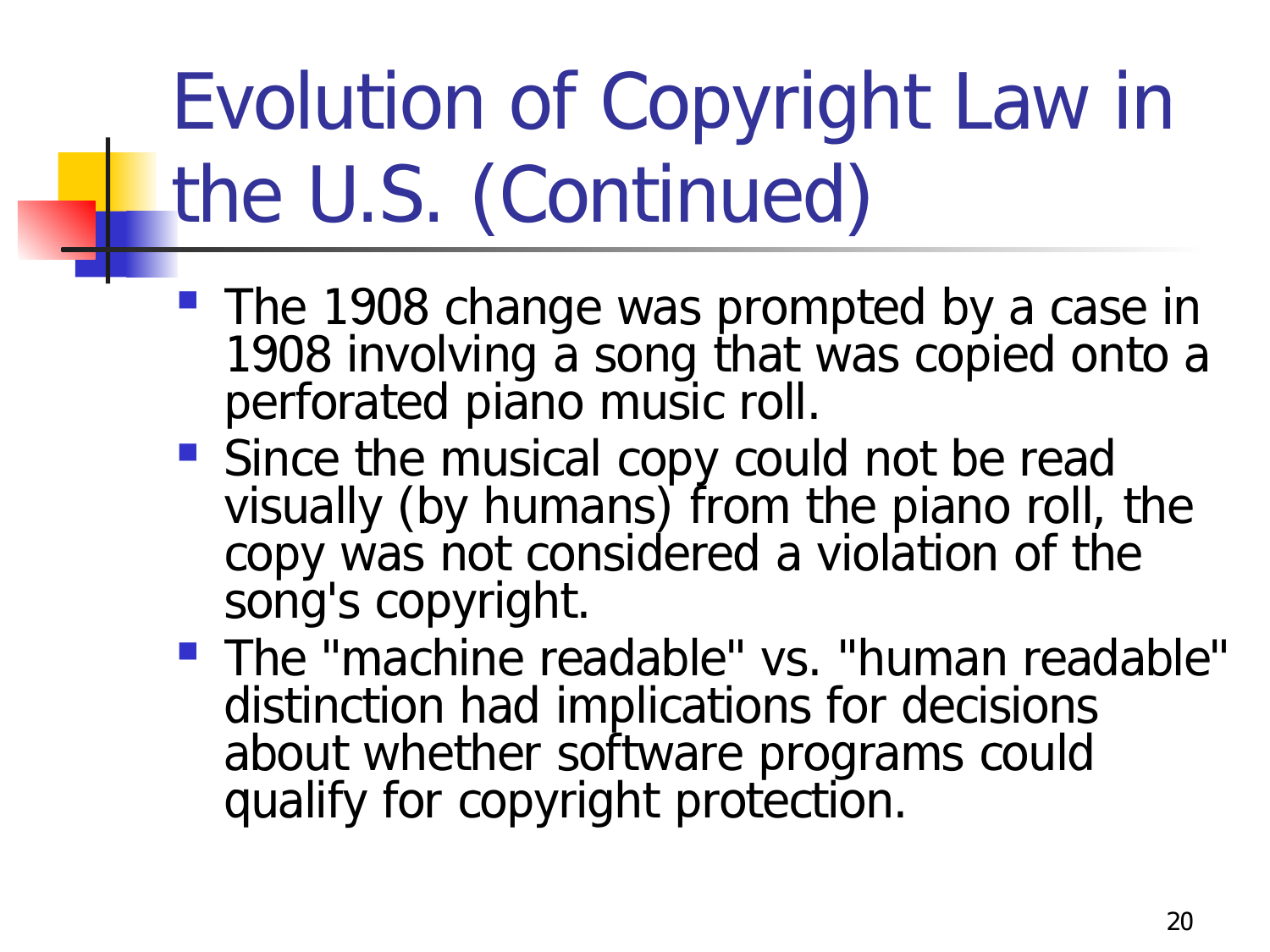

# Evolution of Copyright Law in the U.S. (Continued)
The 1908 change was prompted by a case in 1908 involving a song that was copied onto a perforated piano music roll.
Since the musical copy could not be read visually (by humans) from the piano roll, the copy was not considered a violation of the song's copyright.
The "machine readable" vs. "human readable" distinction had implications for decisions about whether software programs could qualify for copyright protection.
20